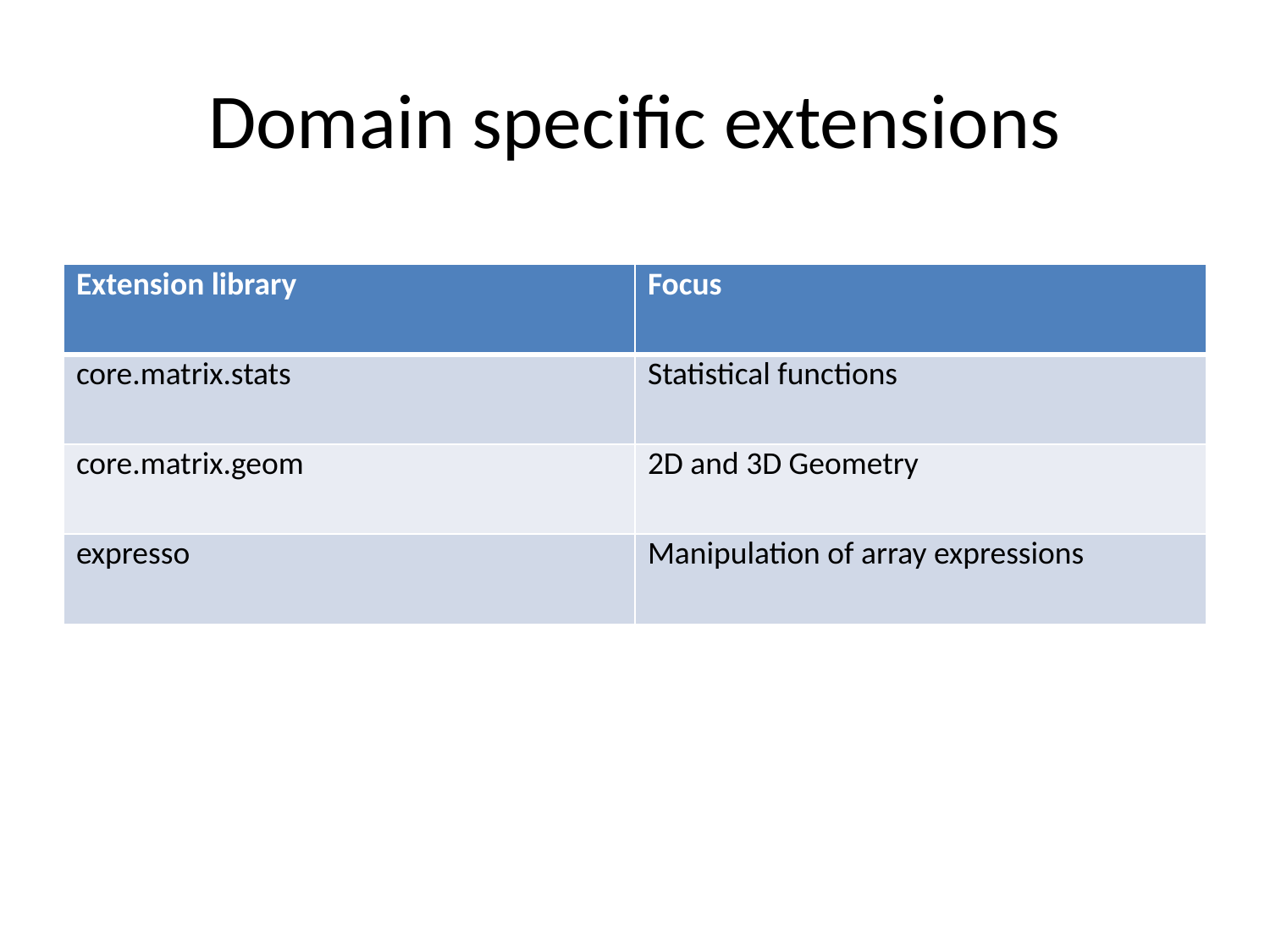

# Domain specific extensions
| Extension library | Focus |
| --- | --- |
| core.matrix.stats | Statistical functions |
| core.matrix.geom | 2D and 3D Geometry |
| expresso | Manipulation of array expressions |